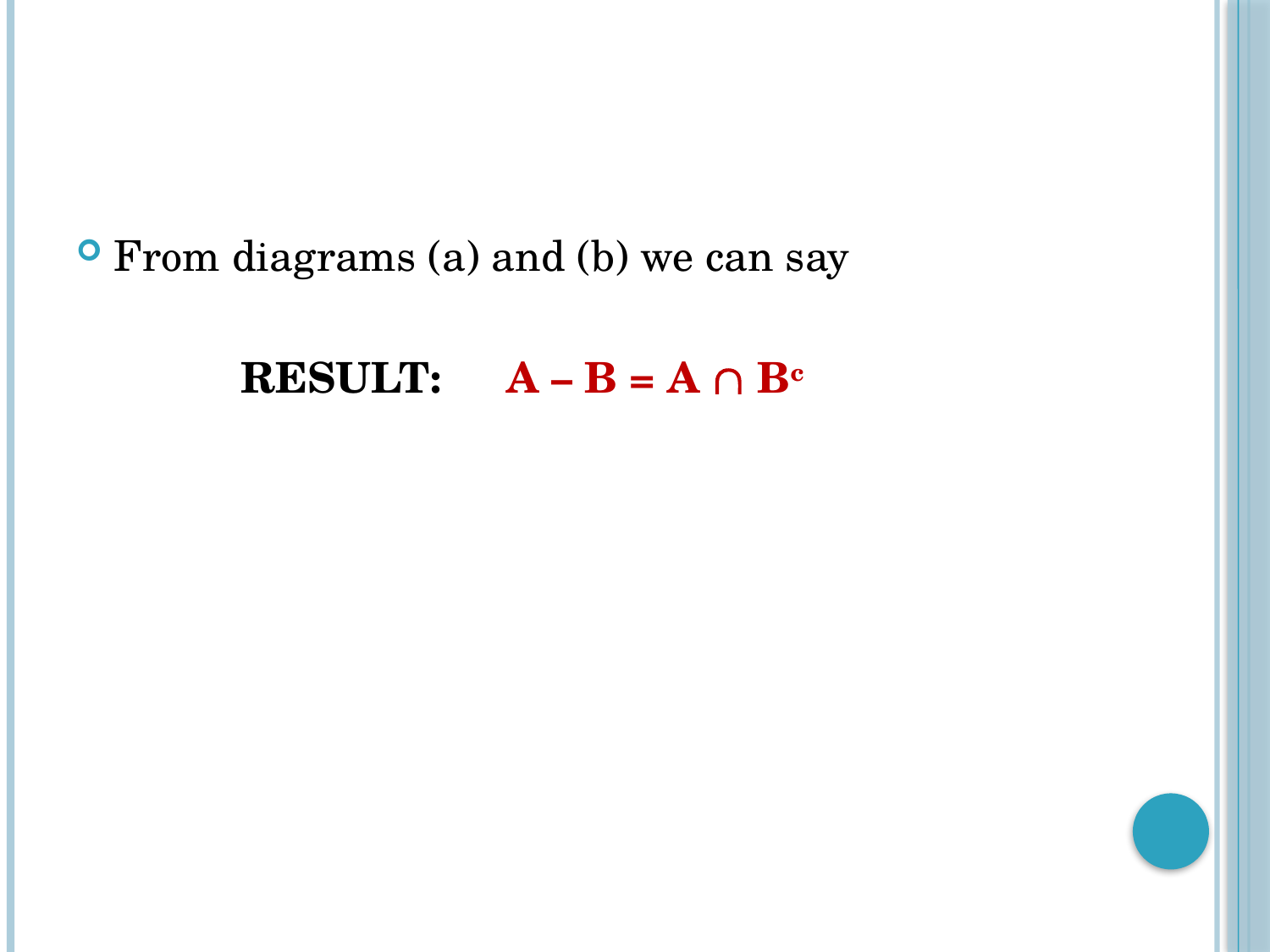

From diagrams (a) and (b) we can say

		RESULT:	 A – B = A ∩ Bc